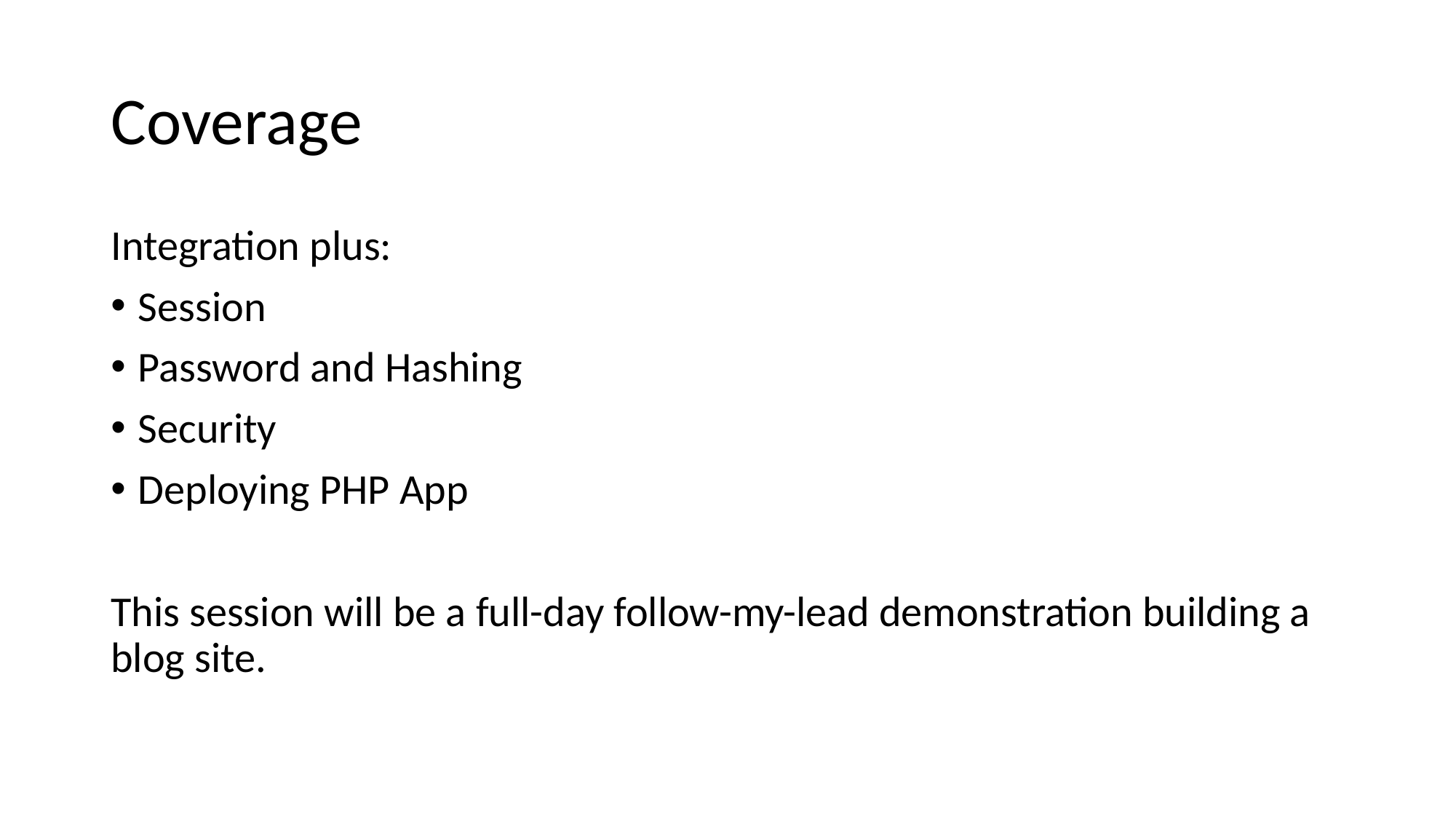

# Coverage
Integration plus:
Session
Password and Hashing
Security
Deploying PHP App

This session will be a full-day follow-my-lead demonstration building a blog site.